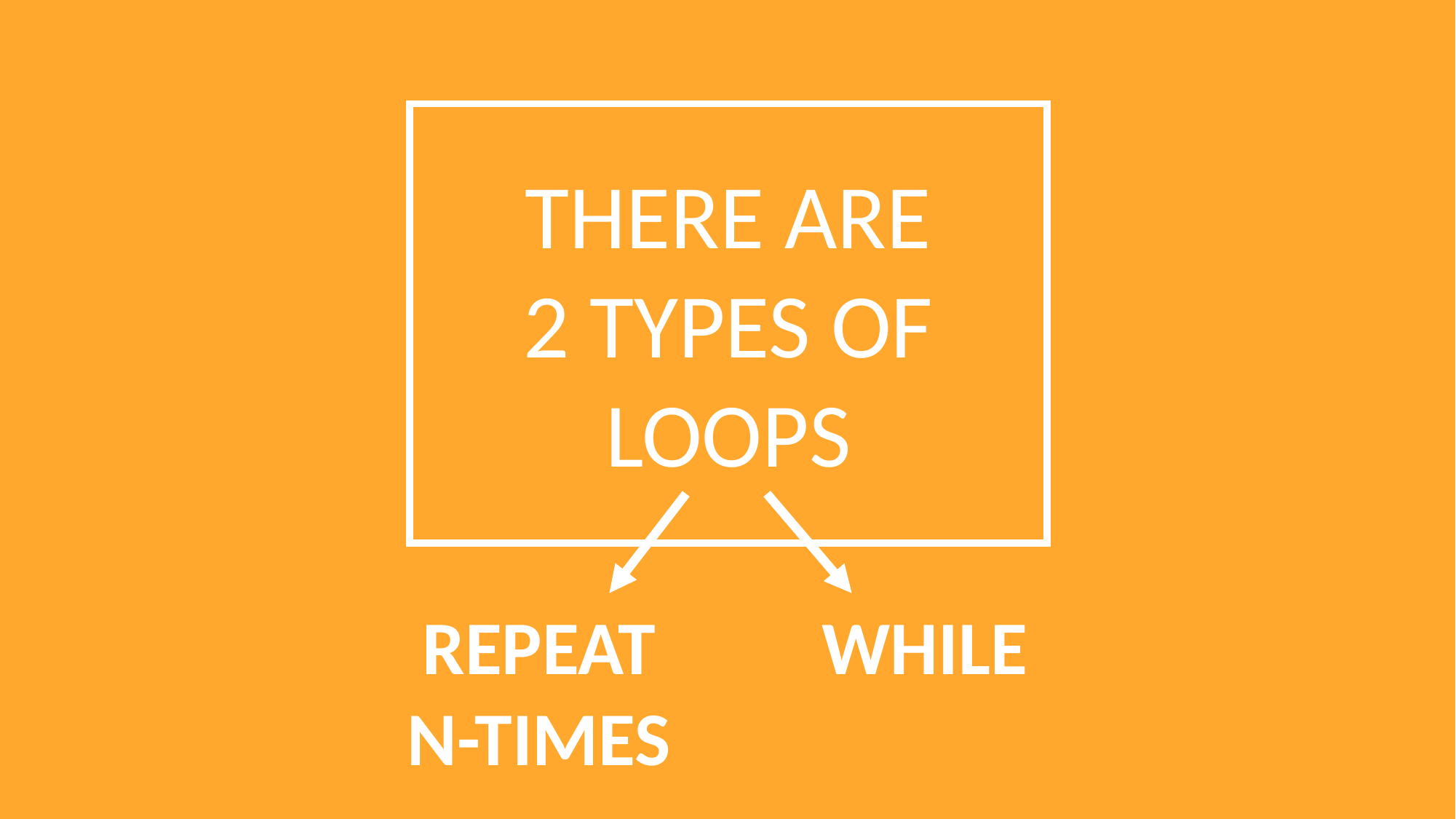

THERE ARE
2 TYPES OF LOOPS
REPEAT
N-TIMES
WHILE